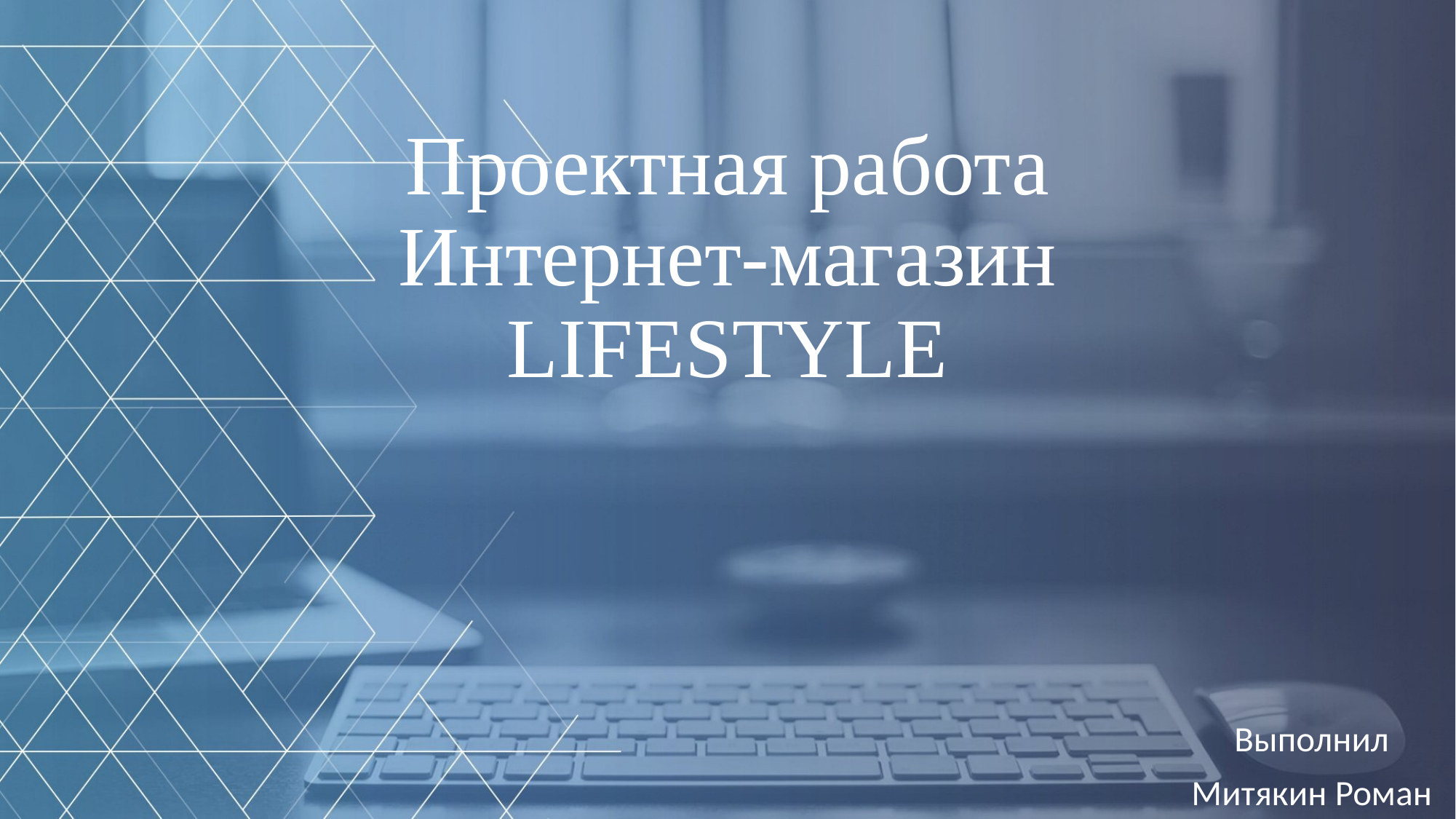

# Проектная работа Интернет-магазин LIFESTYLE
Выполнил
Митякин Роман